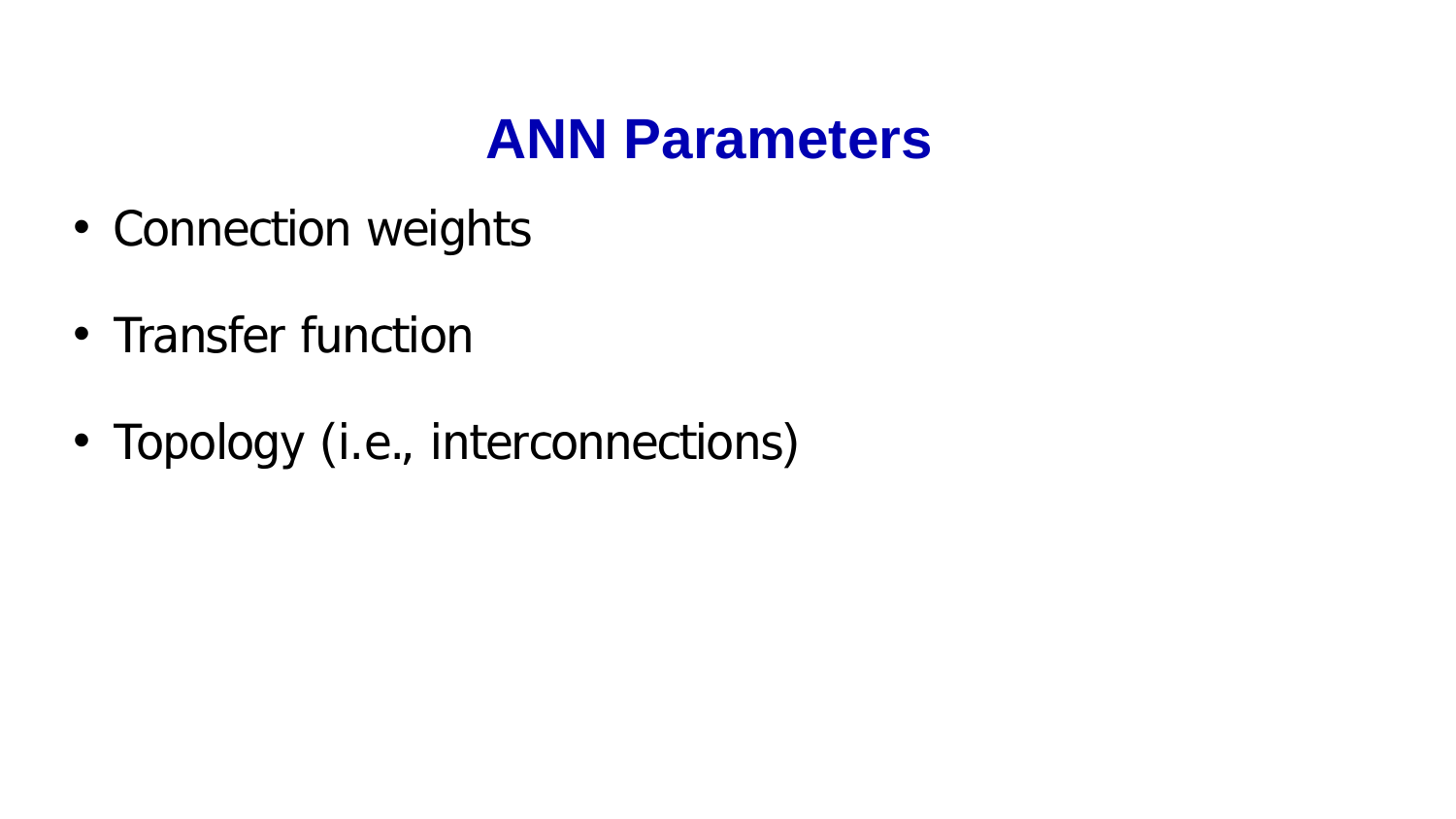

# ANN Parameters
Connection weights
Transfer function
Topology (i.e., interconnections)